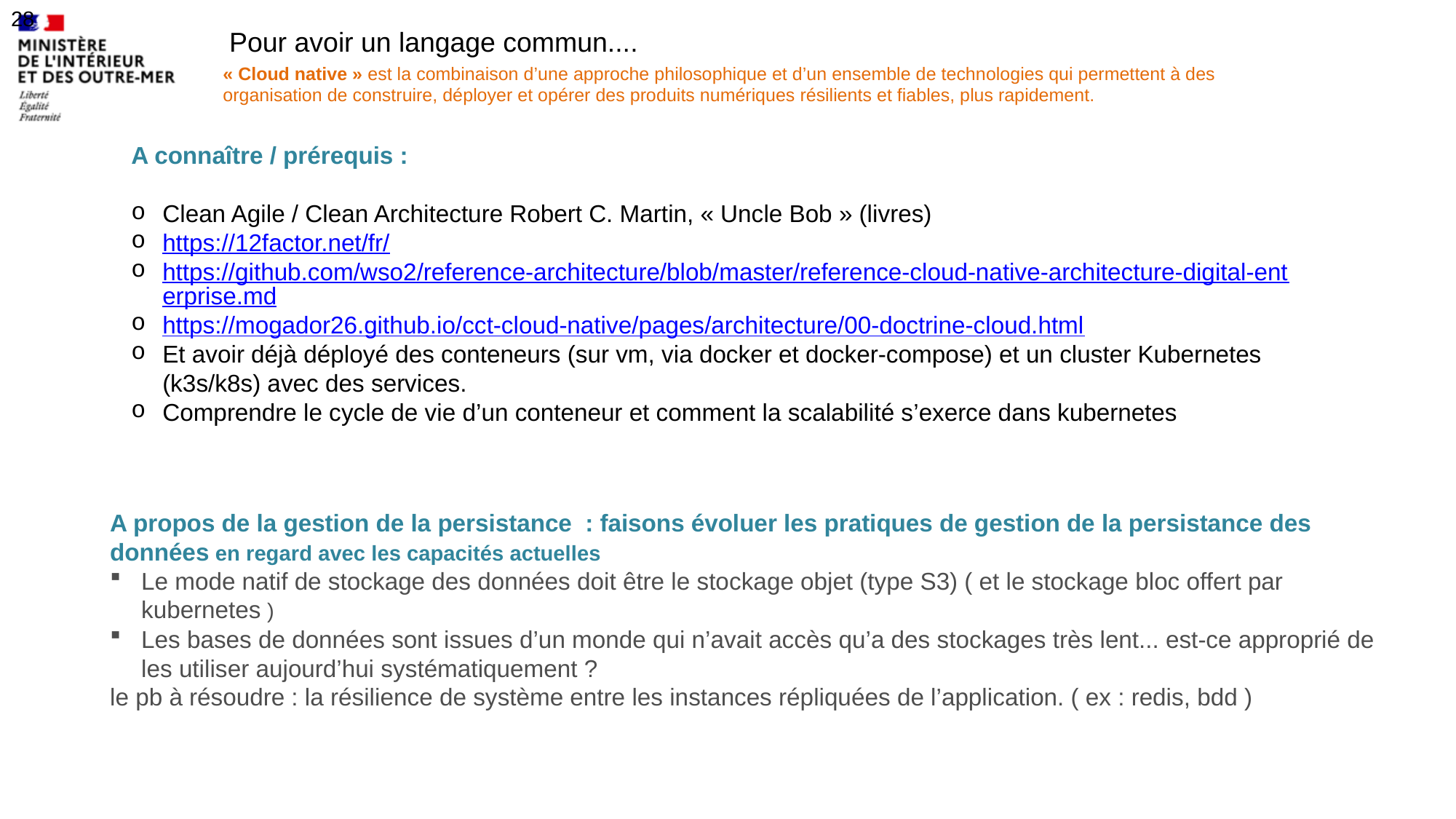

28
Pour avoir un langage commun....
« Cloud native » est la combinaison d’une approche philosophique et d’un ensemble de technologies qui permettent à des organisation de construire, déployer et opérer des produits numériques résilients et fiables, plus rapidement.
A connaître / prérequis :

Clean Agile / Clean Architecture Robert C. Martin, « Uncle Bob » (livres)
https://12factor.net/fr/
https://github.com/wso2/reference-architecture/blob/master/reference-cloud-native-architecture-digital-enterprise.md
https://mogador26.github.io/cct-cloud-native/pages/architecture/00-doctrine-cloud.html
Et avoir déjà déployé des conteneurs (sur vm, via docker et docker-compose) et un cluster Kubernetes (k3s/k8s) avec des services.
Comprendre le cycle de vie d’un conteneur et comment la scalabilité s’exerce dans kubernetes
A propos de la gestion de la persistance  : faisons évoluer les pratiques de gestion de la persistance des données en regard avec les capacités actuelles
Le mode natif de stockage des données doit être le stockage objet (type S3) ( et le stockage bloc offert par kubernetes )
Les bases de données sont issues d’un monde qui n’avait accès qu’a des stockages très lent... est-ce approprié de les utiliser aujourd’hui systématiquement ?
le pb à résoudre : la résilience de système entre les instances répliquées de l’application. ( ex : redis, bdd )